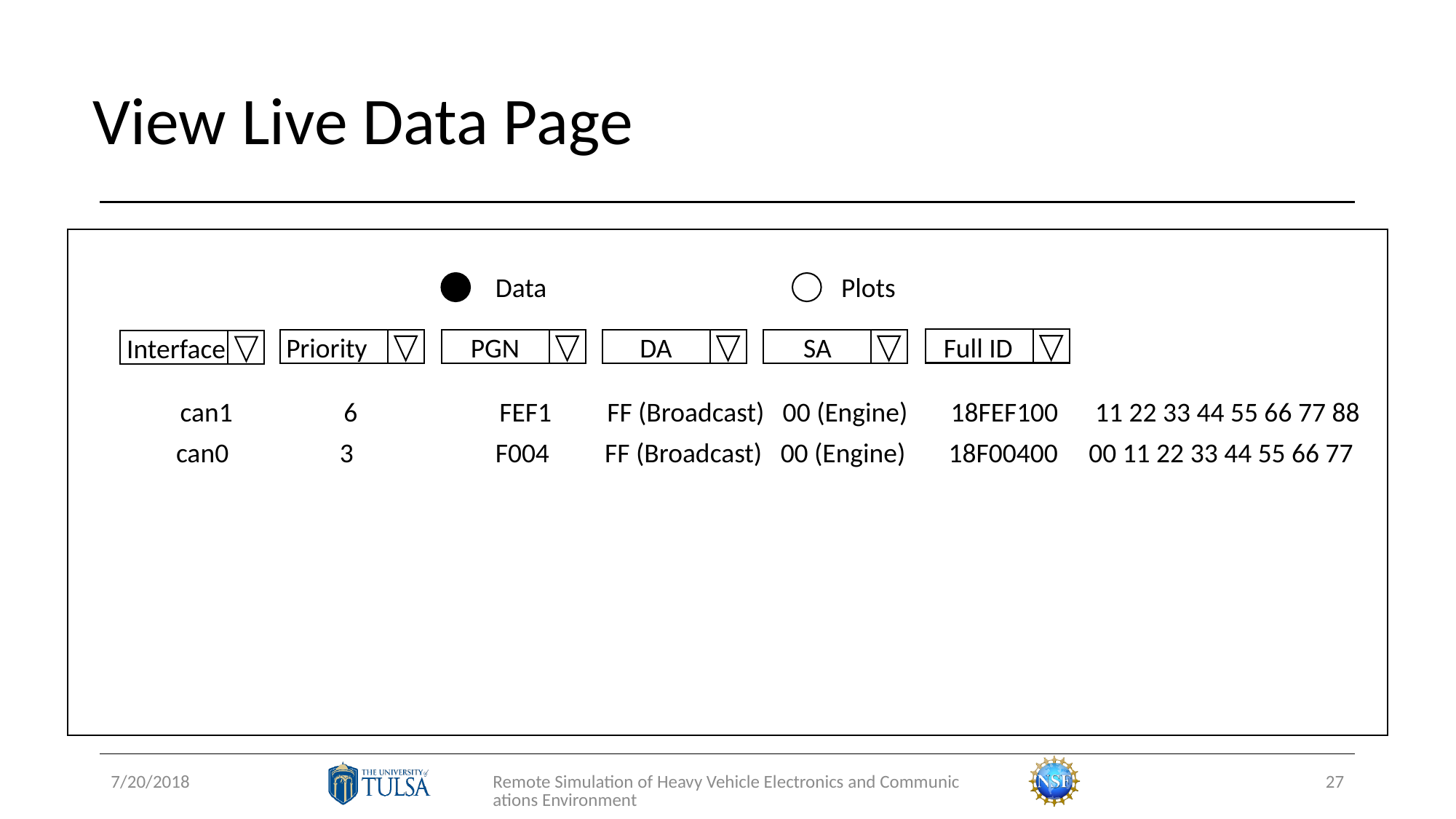

# View Live Data Page

Data
Plots

Full ID
Priority
PGN
DA
SA
Interface

can1                  6                       FEF1         FF (Broadcast)   00 (Engine)       18FEF100      11 22 33 44 55 66 77 88
can0                  3                       F004         FF (Broadcast)   00 (Engine)       18F00400     00 11 22 33 44 55 66 77
7/20/2018
Remote Simulation of Heavy Vehicle Electronics and Communications Environment
27